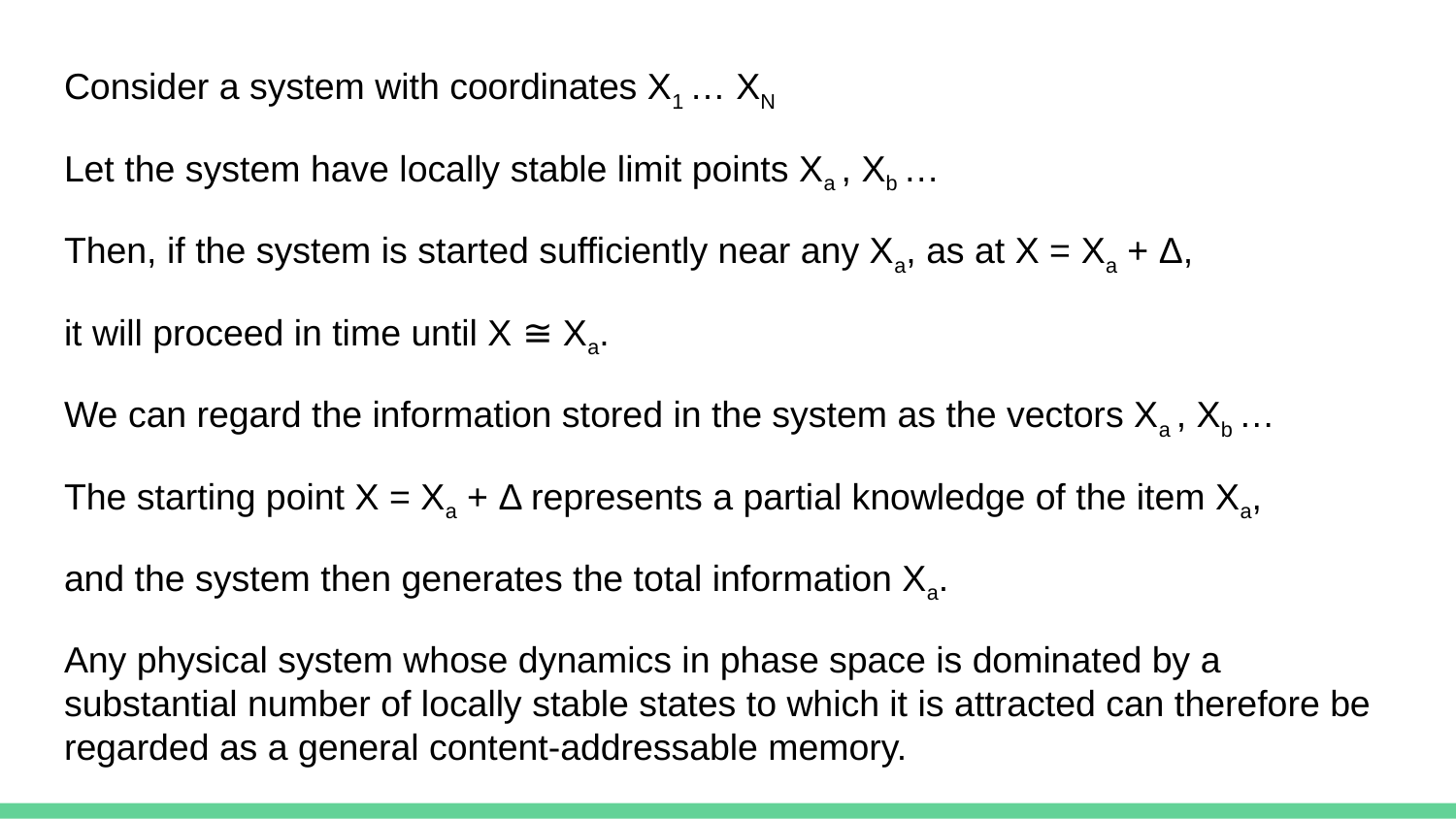

Consider a system with coordinates X1 … XN
Let the system have locally stable limit points Xa , Xb …
Then, if the system is started sufficiently near any Xa, as at X = Xa + Δ,
it will proceed in time until X ≅ Xa.
We can regard the information stored in the system as the vectors Xa , Xb …
The starting point X = Xa + Δ represents a partial knowledge of the item Xa,
and the system then generates the total information Xa.
Any physical system whose dynamics in phase space is dominated by a substantial number of locally stable states to which it is attracted can therefore be regarded as a general content-addressable memory.